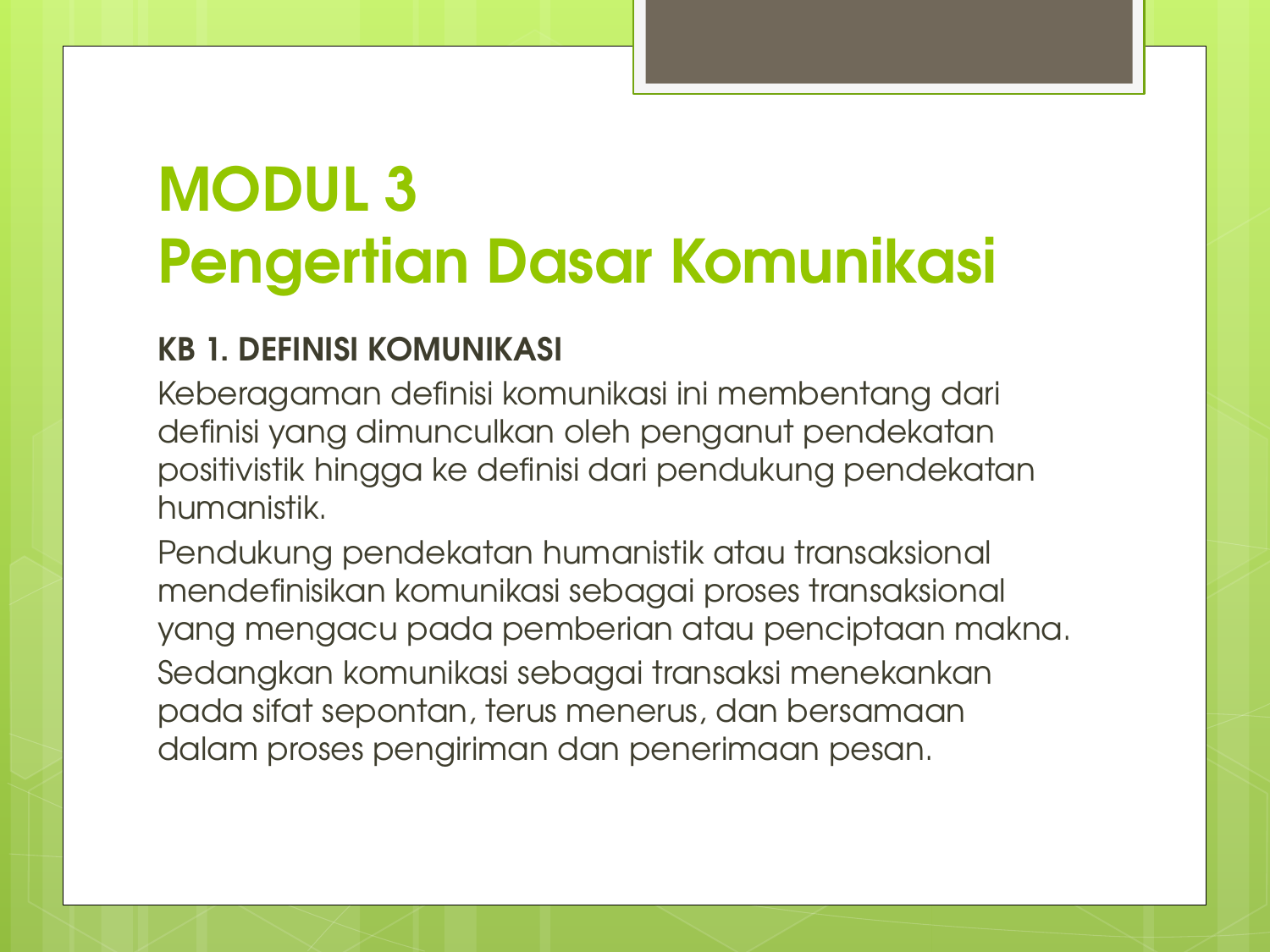

# MODUL 3 Pengertian Dasar Komunikasi
KB 1. DEFINISI KOMUNIKASI
Keberagaman definisi komunikasi ini membentang dari definisi yang dimunculkan oleh penganut pendekatan positivistik hingga ke definisi dari pendukung pendekatan humanistik.
Pendukung pendekatan humanistik atau transaksional mendefinisikan komunikasi sebagai proses transaksional yang mengacu pada pemberian atau penciptaan makna.
Sedangkan komunikasi sebagai transaksi menekankan pada sifat sepontan, terus menerus, dan bersamaan dalam proses pengiriman dan penerimaan pesan.